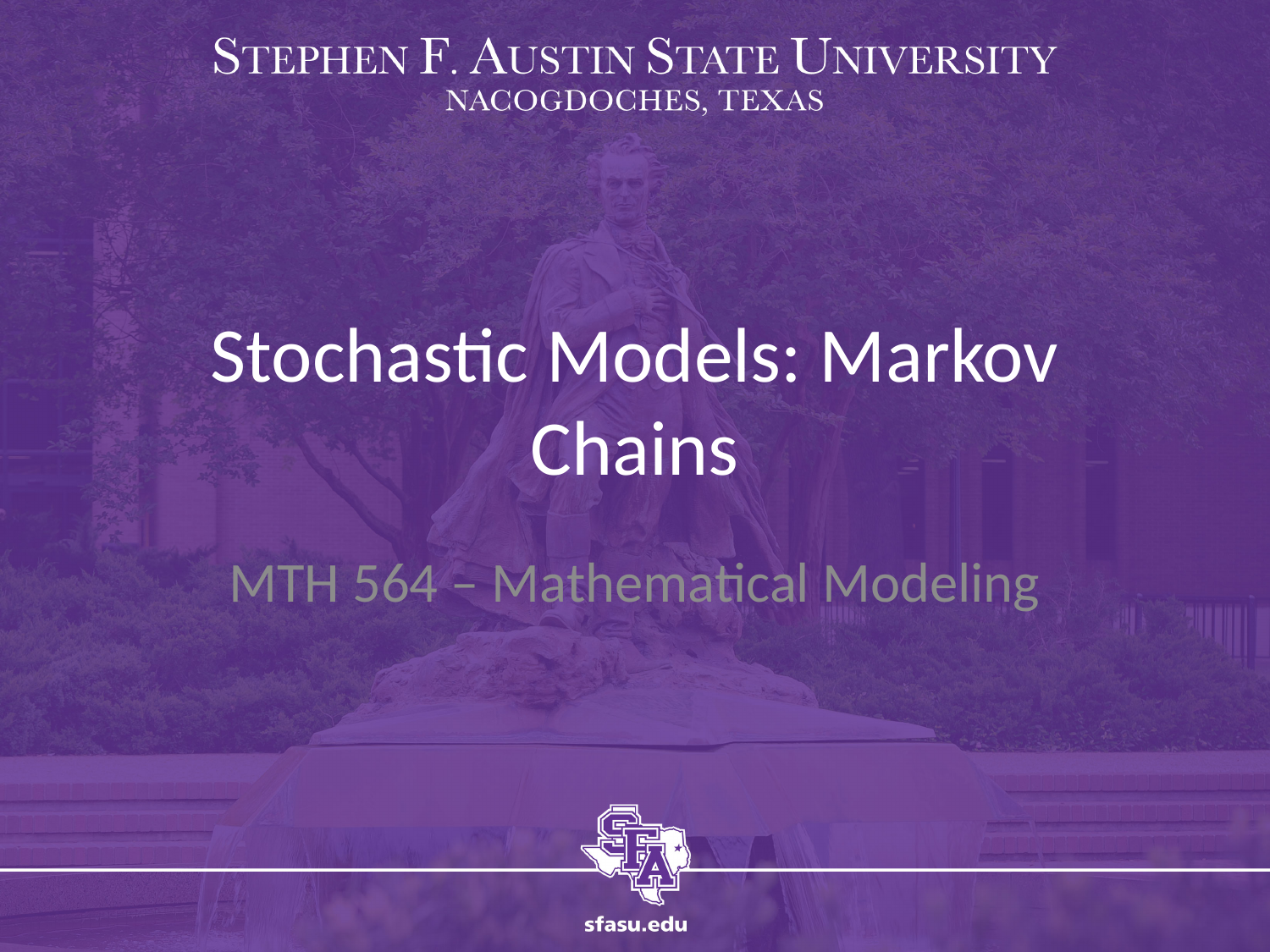

# Stochastic Models: Markov Chains
MTH 564 – Mathematical Modeling